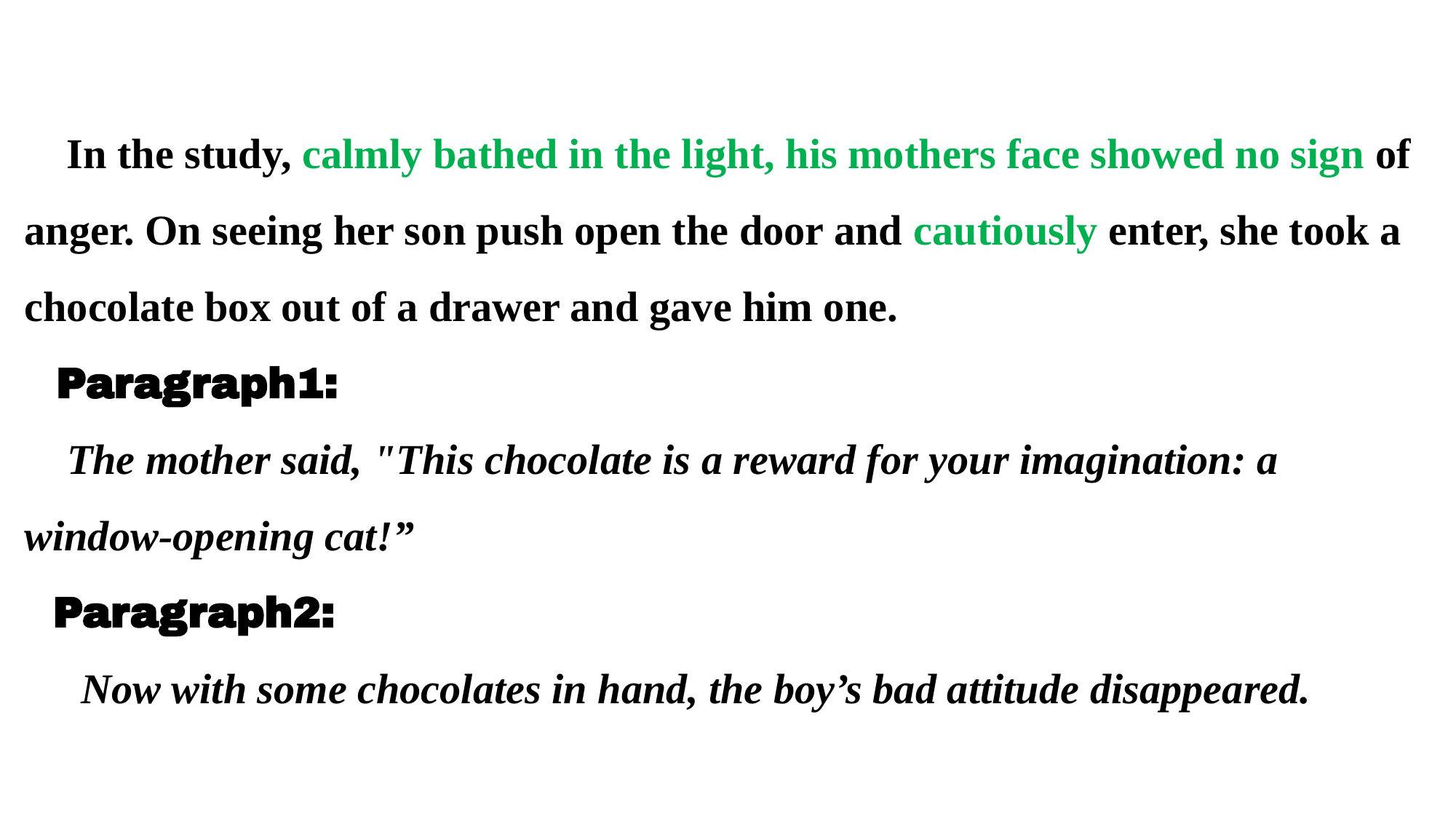

In the study, calmly bathed in the light, his mothers face showed no sign of anger. On seeing her son push open the door and cautiously enter, she took a chocolate box out of a drawer and gave him one.
   Paragraph1:
   The mother said, "This chocolate is a reward for your imagination: a window-opening cat!”
  Paragraph2:
    Now with some chocolates in hand, the boy’s bad attitude disappeared.